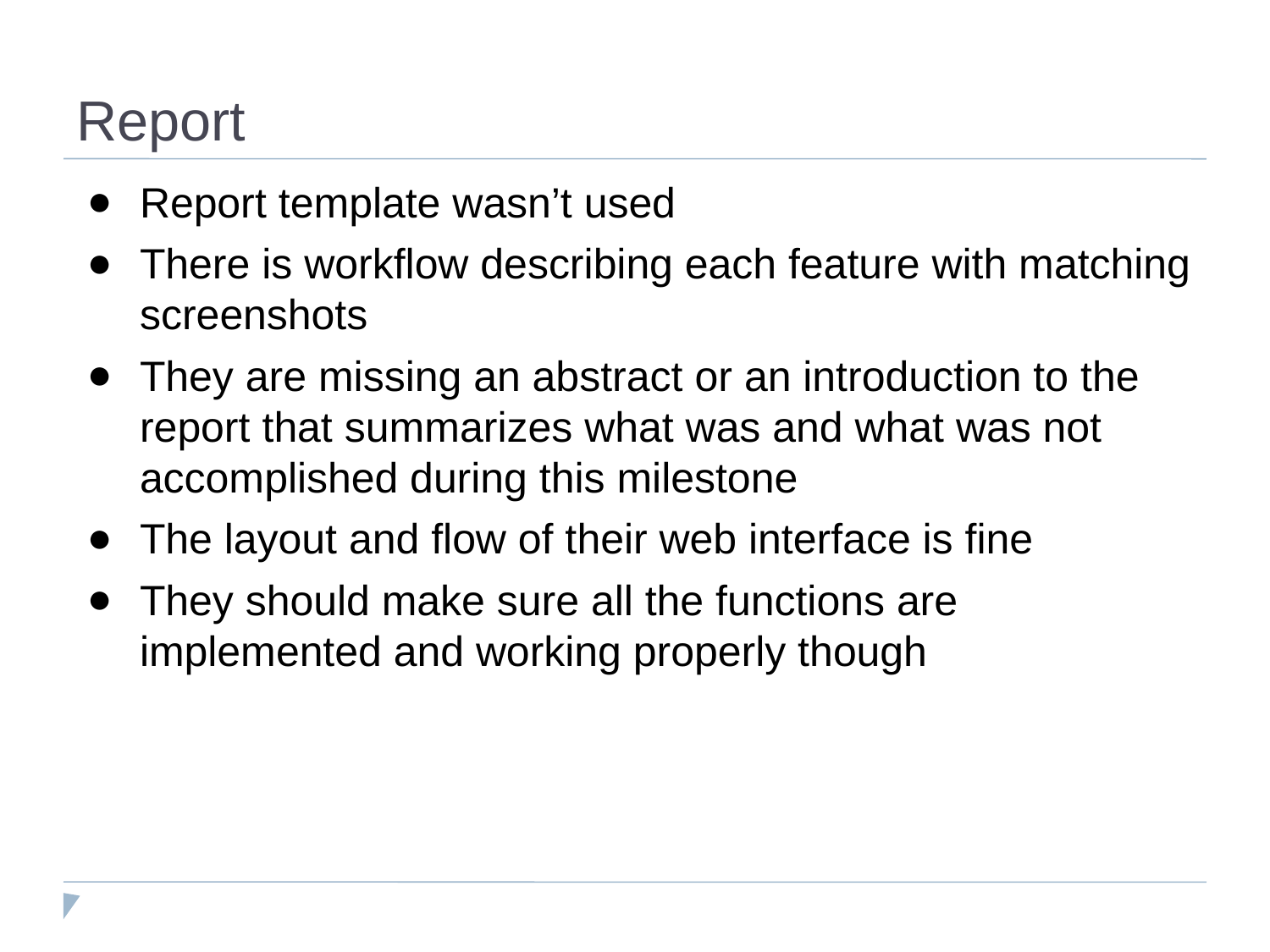

Report
Report template wasn’t used
There is workflow describing each feature with matching screenshots
They are missing an abstract or an introduction to the report that summarizes what was and what was not accomplished during this milestone
The layout and flow of their web interface is fine
They should make sure all the functions are implemented and working properly though